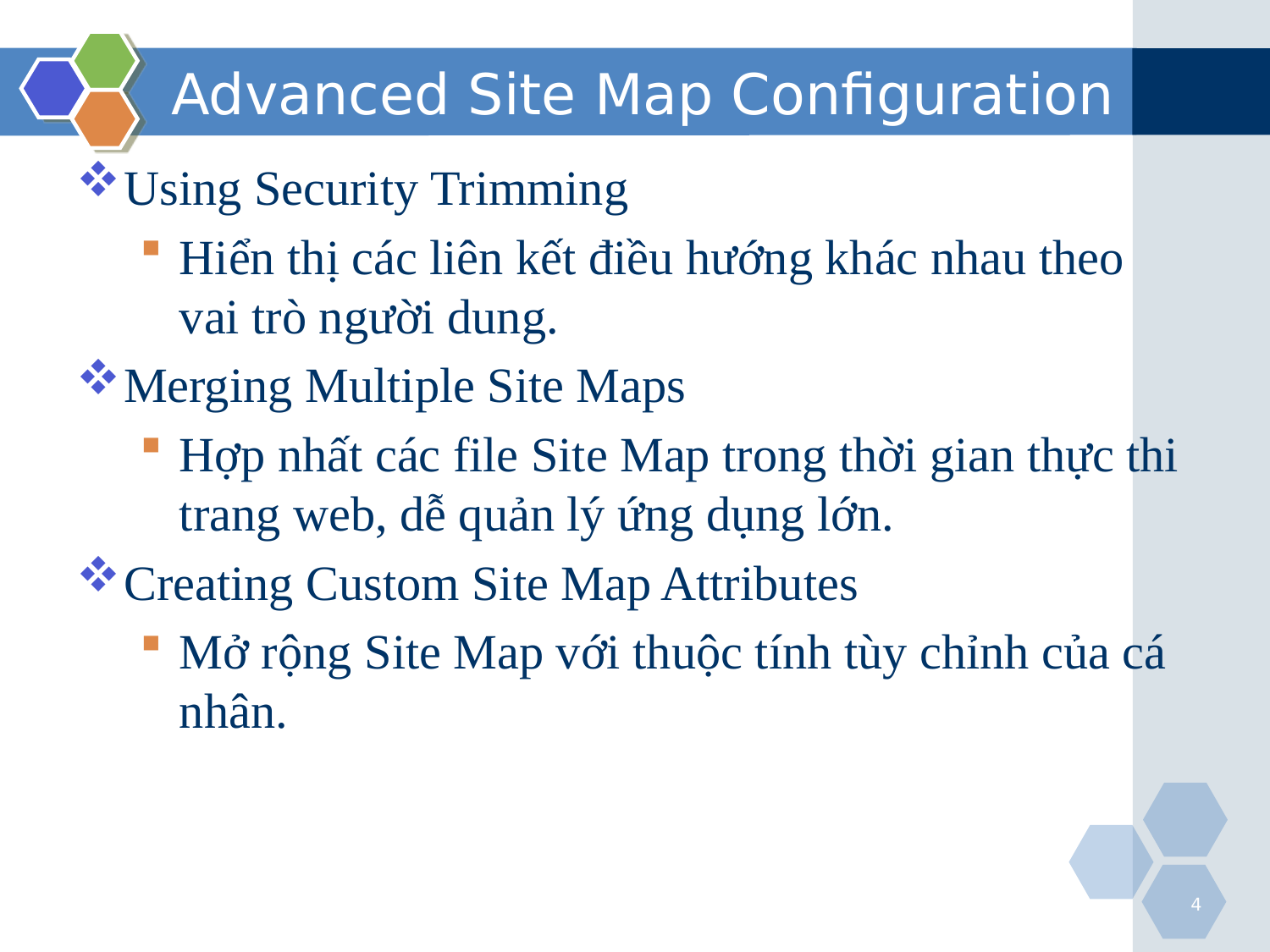

# Advanced Site Map Configuration
Using Security Trimming
Hiển thị các liên kết điều hướng khác nhau theo vai trò người dung.
Merging Multiple Site Maps
Hợp nhất các file Site Map trong thời gian thực thi trang web, dễ quản lý ứng dụng lớn.
Creating Custom Site Map Attributes
Mở rộng Site Map với thuộc tính tùy chỉnh của cá nhân.
4